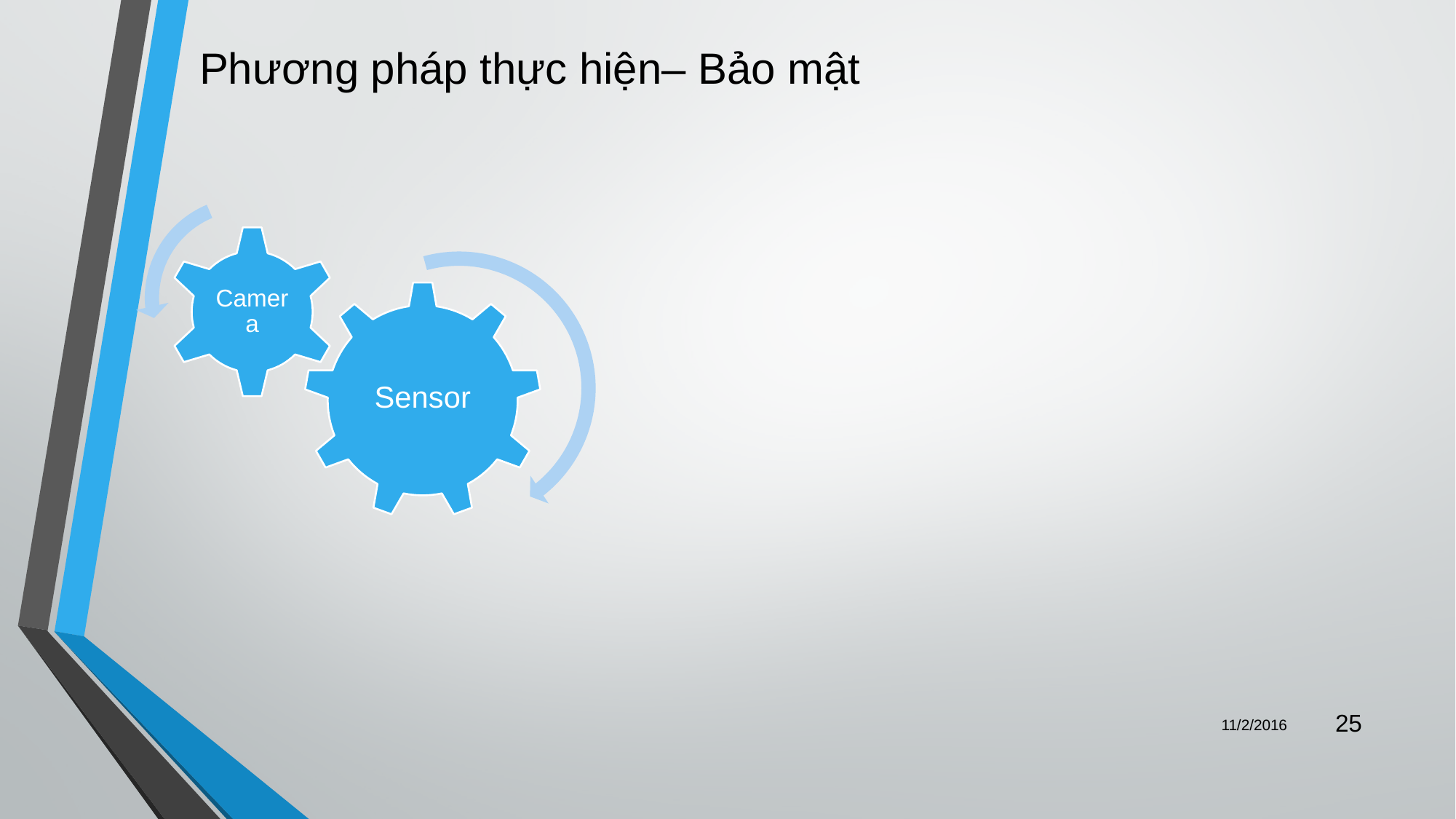

# Phương pháp thực hiện– Bảo mật
Sensor
Camera
25
11/2/2016